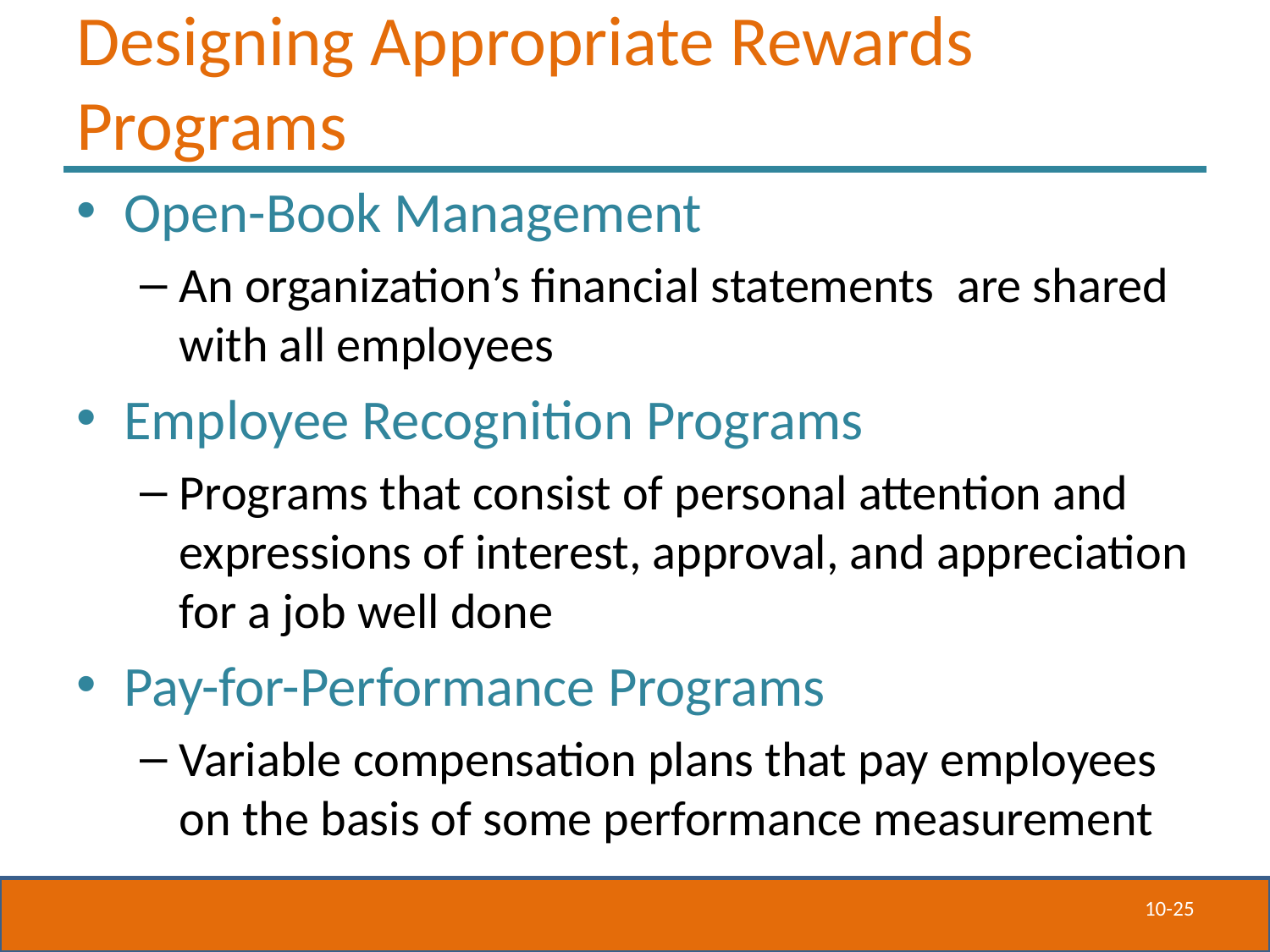

# Designing Appropriate Rewards Programs
Open-Book Management
An organization’s financial statements  are shared with all employees
Employee Recognition Programs
Programs that consist of personal attention and expressions of interest, approval, and appreciation for a job well done
Pay-for-Performance Programs
Variable compensation plans that pay employees on the basis of some performance measurement